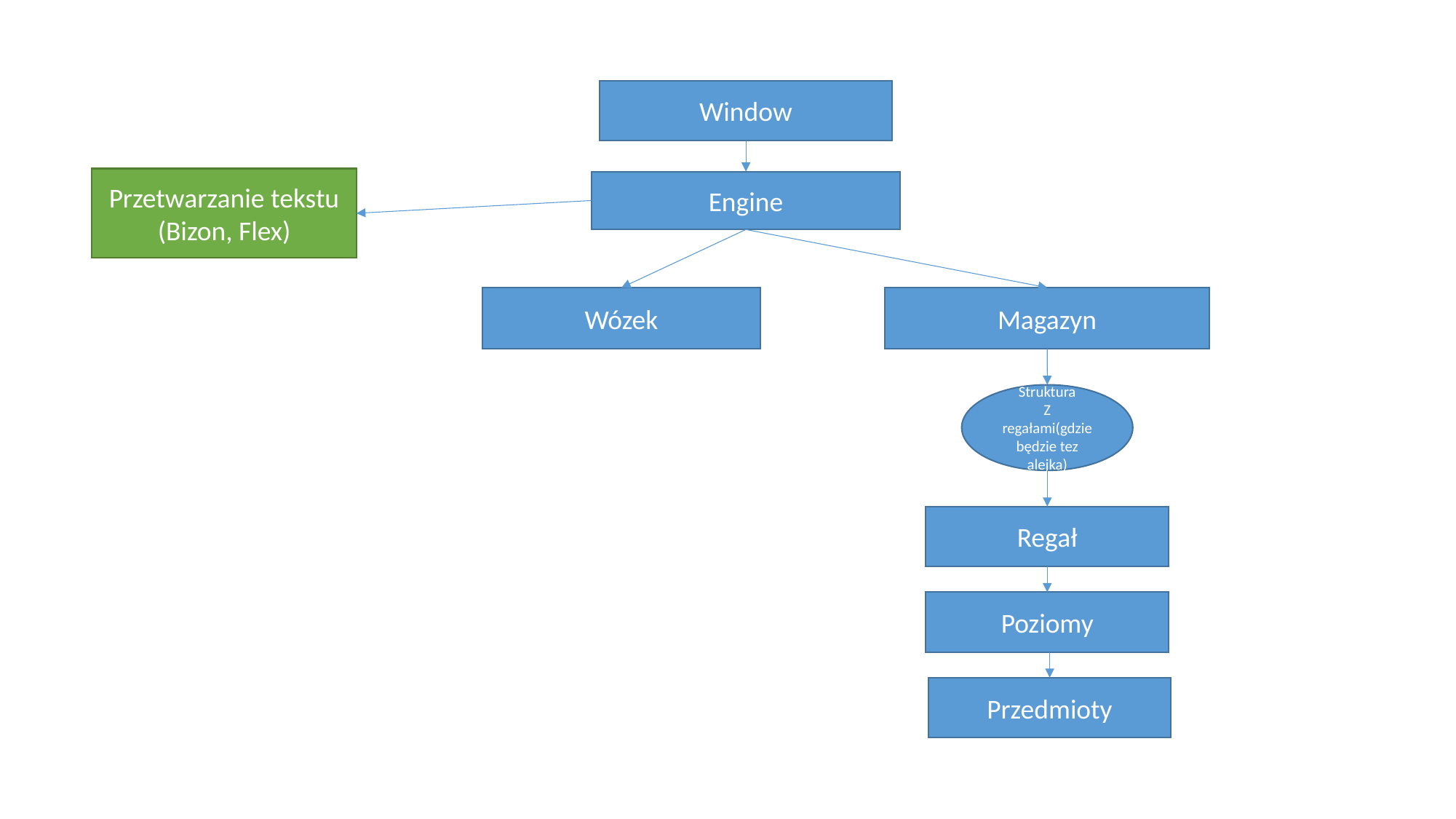

Window
Przetwarzanie tekstu
(Bizon, Flex)
Engine
Wózek
Magazyn
Struktura
Z regałami(gdzie będzie tez alejka)
Regał
Poziomy
Przedmioty